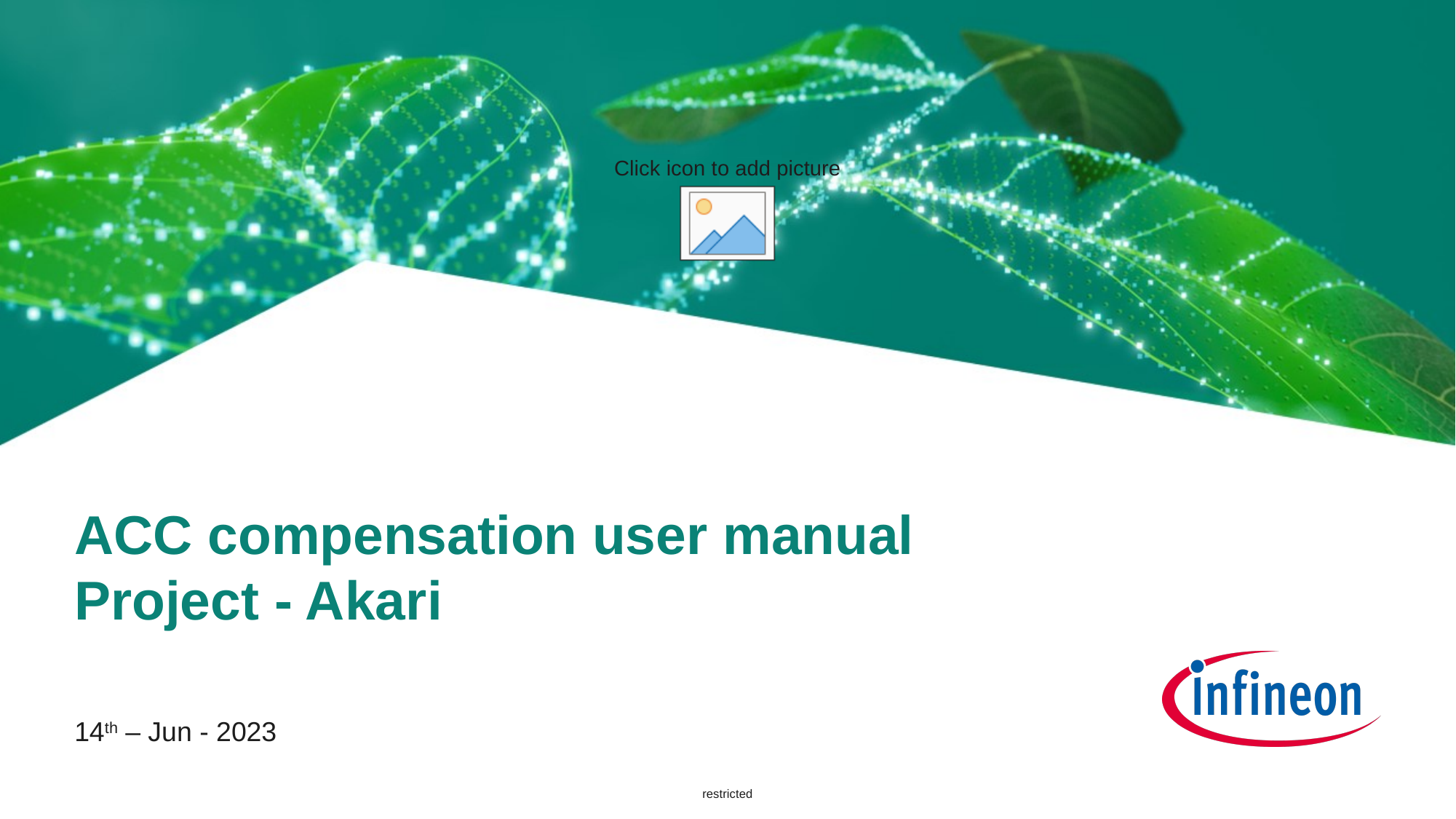

# ACC compensation user manual Project - Akari
14th – Jun - 2023